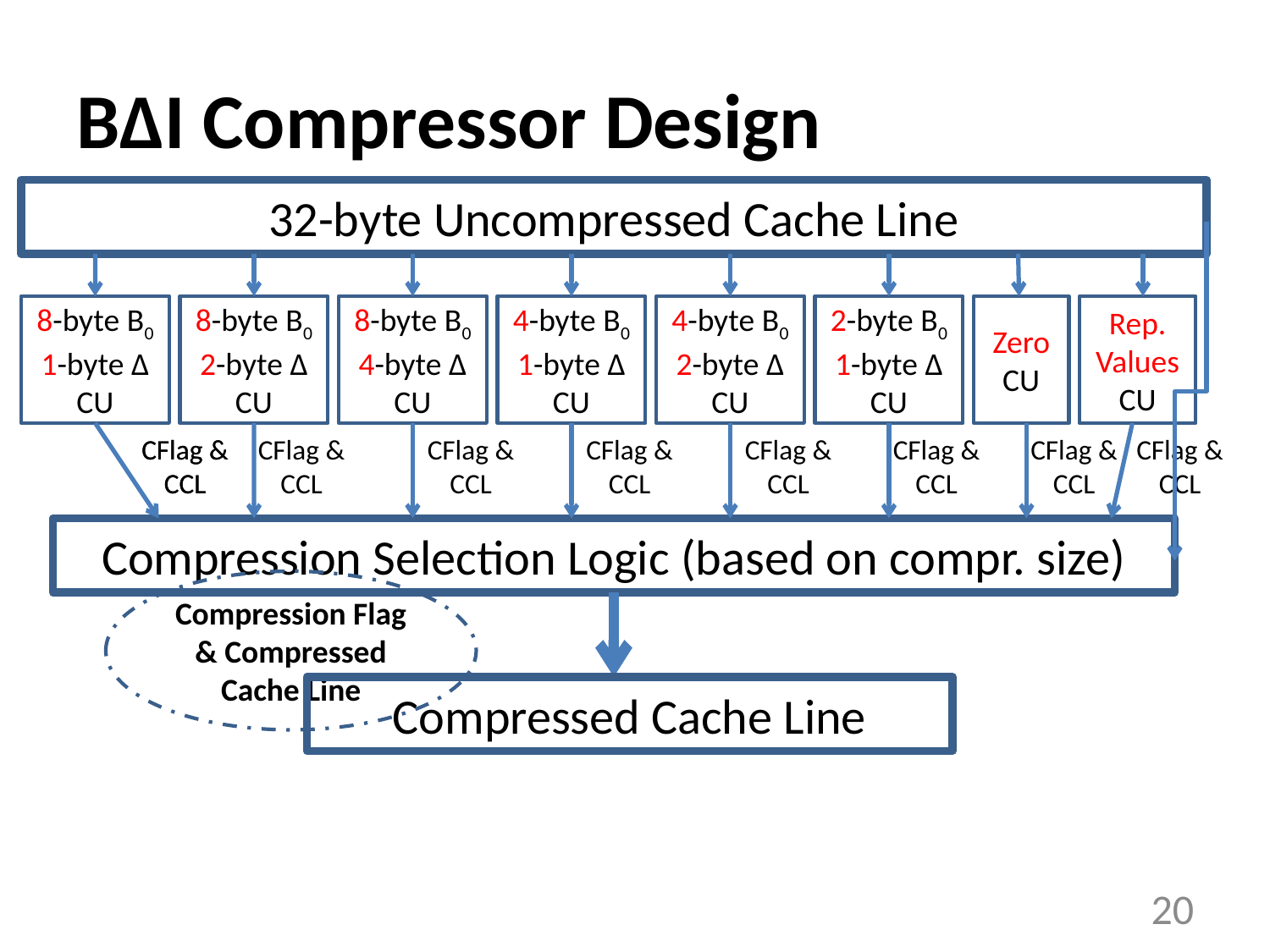

# BΔI Compressor Design
32-byte Uncompressed Cache Line
8-byte B0
1-byte Δ
CU
8-byte B0
2-byte Δ
CU
8-byte B0
4-byte Δ
CU
4-byte B0
1-byte Δ
CU
4-byte B0
2-byte Δ
CU
2-byte B0
1-byte Δ
CU
Zero
CU
Rep.
Values
CU
CFlag &
CCL
CFlag &
CCL
CFlag &
CCL
CFlag &
CCL
CFlag &
CCL
CFlag &
CCL
CFlag &
CCL
CFlag &
CCL
CFlag &
CCL
Compression Selection Logic (based on compr. size)
Compression Flag & Compressed Cache Line
Compressed Cache Line
20